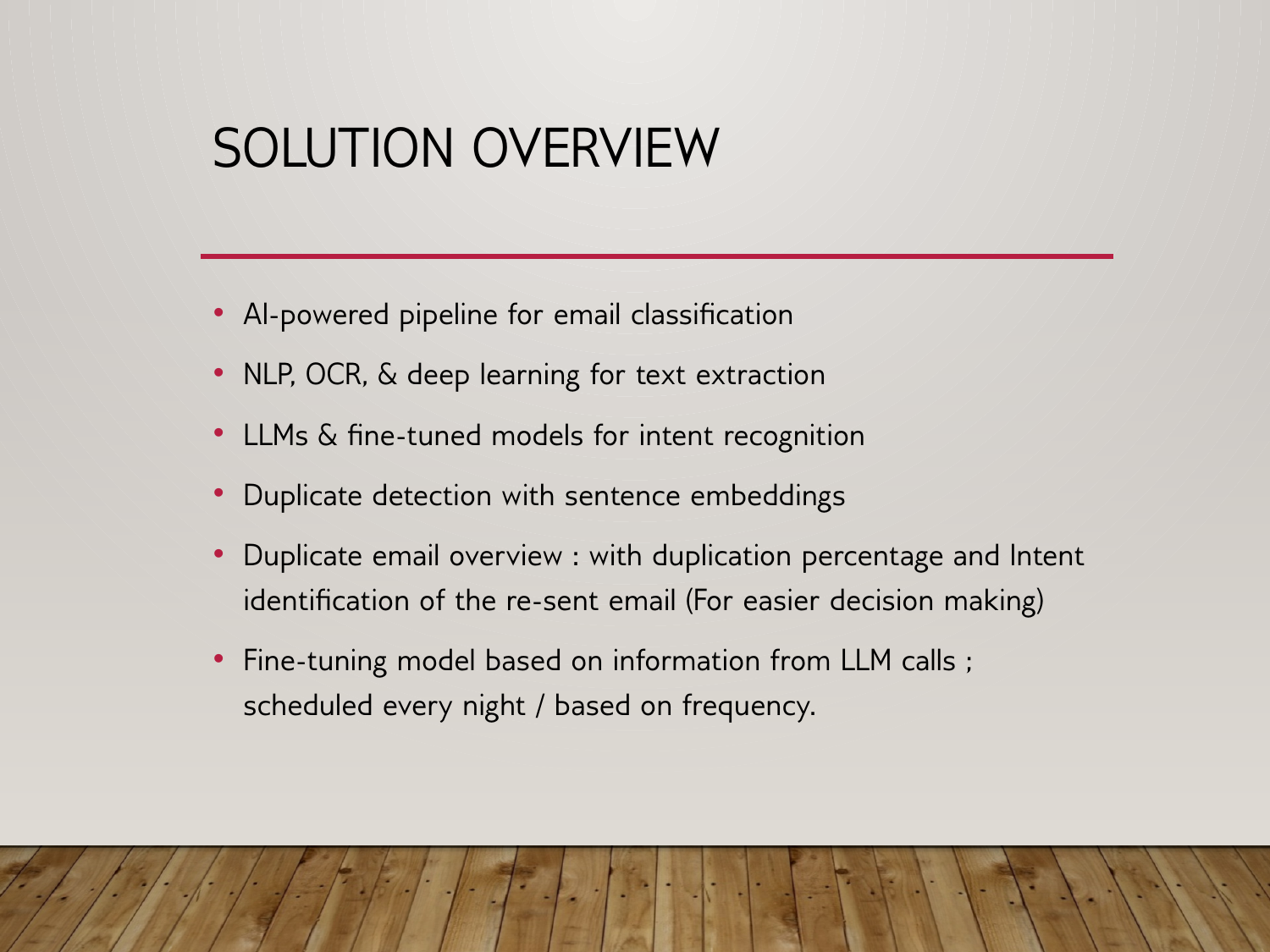

# Solution Overview
AI-powered pipeline for email classification
NLP, OCR, & deep learning for text extraction
LLMs & fine-tuned models for intent recognition
Duplicate detection with sentence embeddings
Duplicate email overview : with duplication percentage and Intent identification of the re-sent email (For easier decision making)
Fine-tuning model based on information from LLM calls ; scheduled every night / based on frequency.